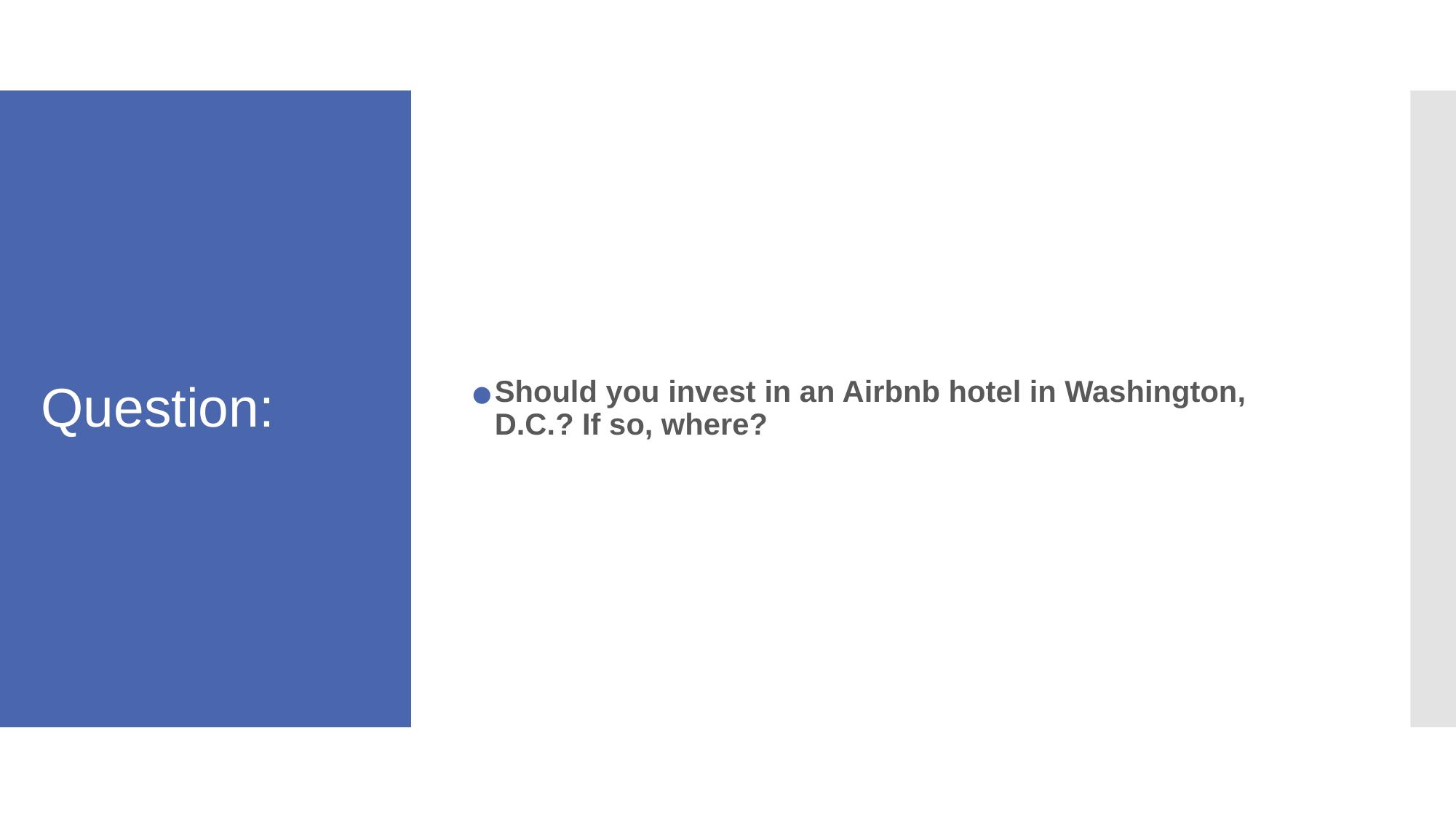

Should you invest in an Airbnb hotel in Washington, D.C.? If so, where?
# Question: